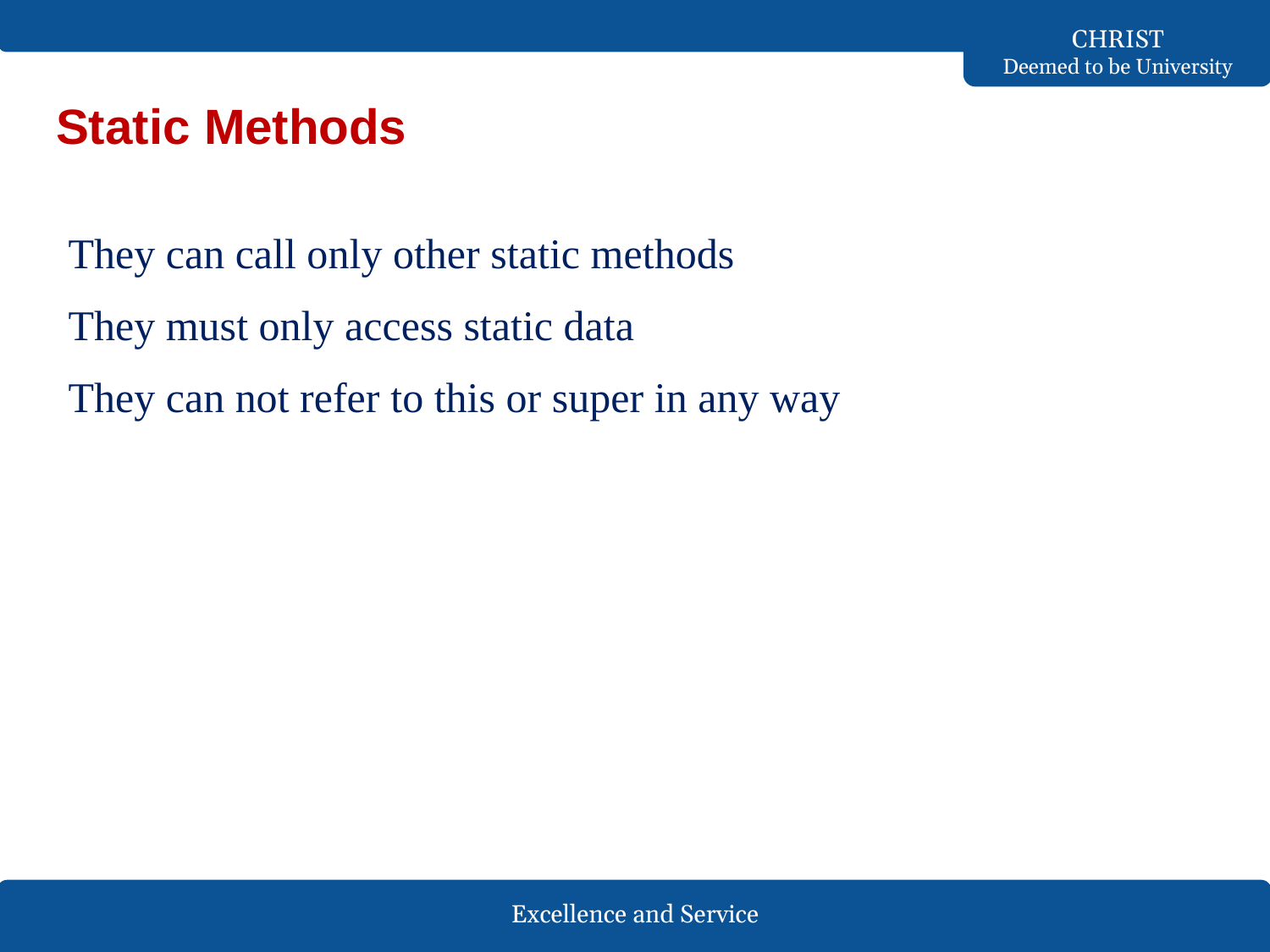

# Static Methods
They can call only other static methods
They must only access static data
They can not refer to this or super in any way